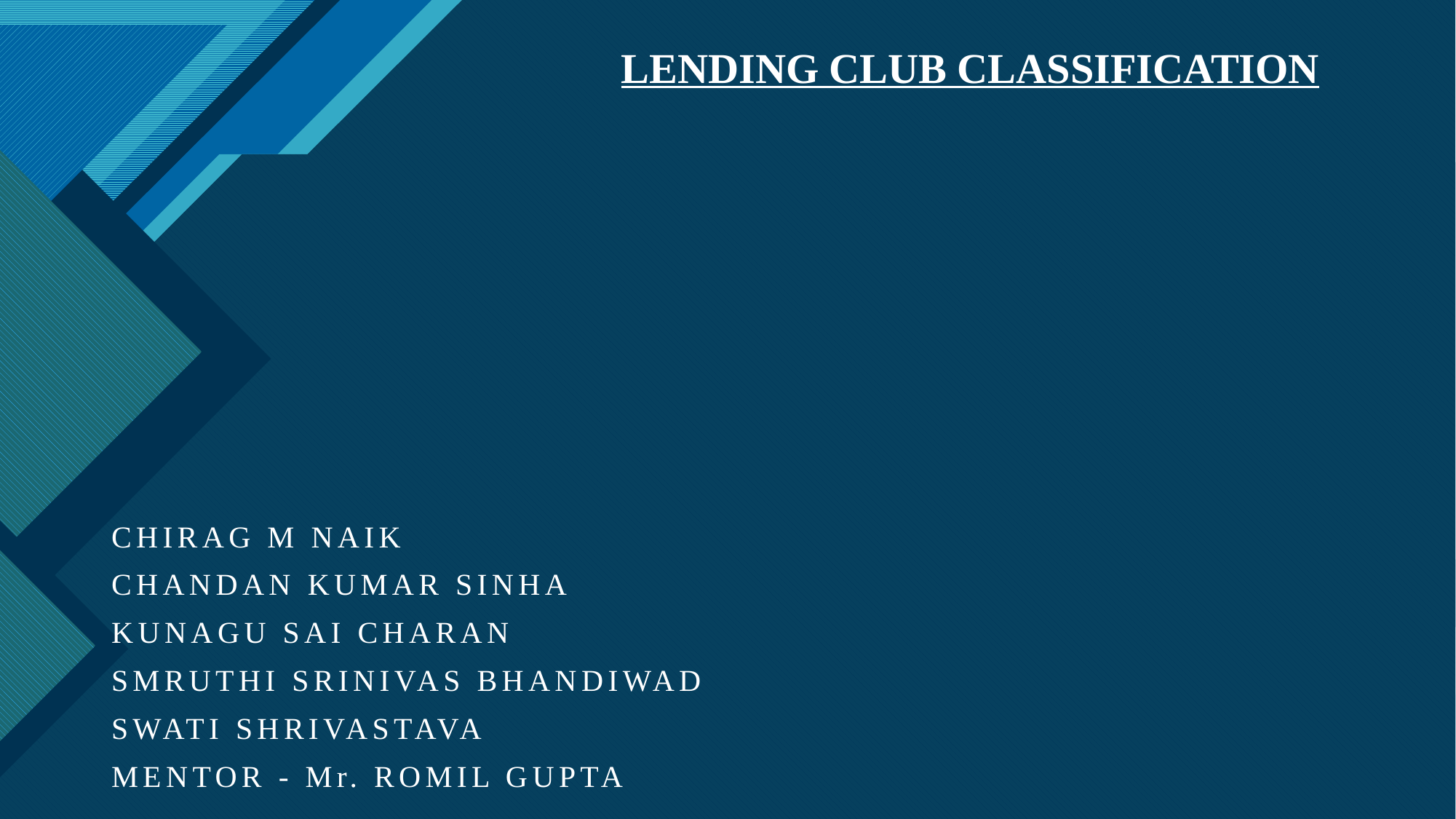

# LENDING CLUB CLASSIFICATION
CHIRAG M NAIK
CHANDAN KUMAR SINHA
KUNAGU SAI CHARAN
SMRUTHI SRINIVAS BHANDIWAD
SWATI SHRIVASTAVA
MENTOR - Mr. ROMIL GUPTA